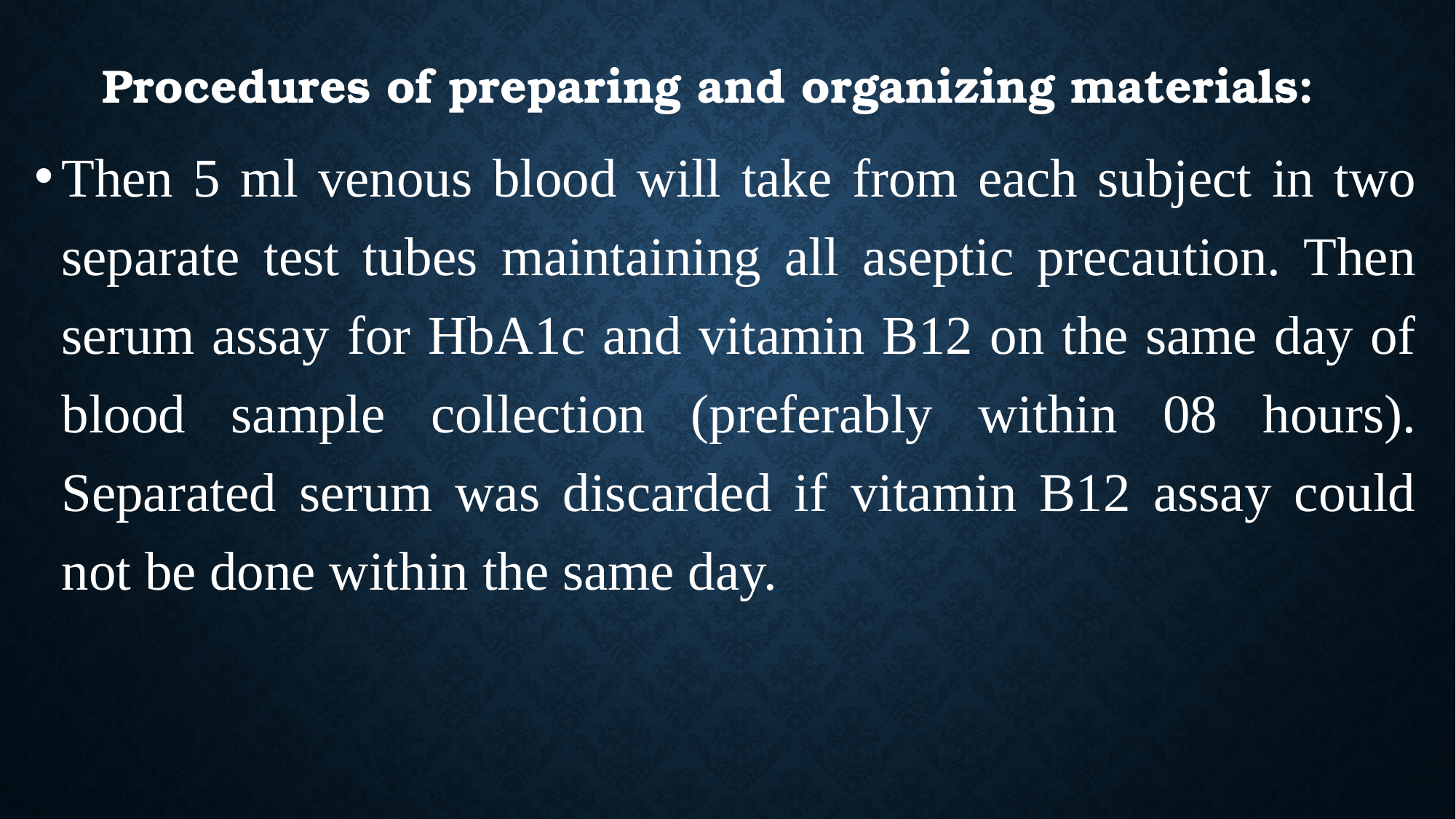

# Procedures of preparing and organizing materials:
Then 5 ml venous blood will take from each subject in two separate test tubes maintaining all aseptic precaution. Then serum assay for HbA1c and vitamin B12 on the same day of blood sample collection (preferably within 08 hours). Separated serum was discarded if vitamin B12 assay could not be done within the same day.